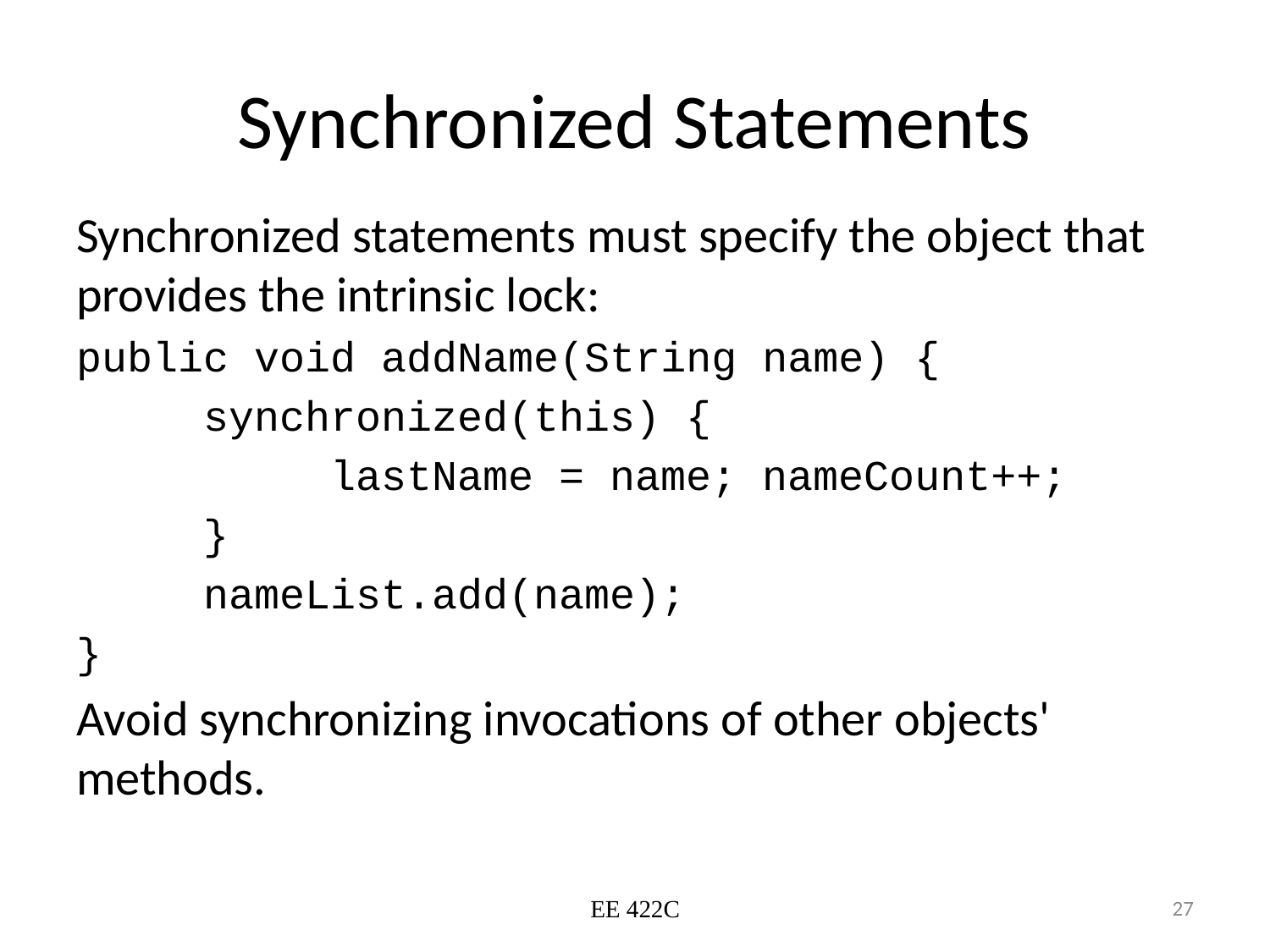

# Synchronized Statements
Synchronized statements must specify the object that provides the intrinsic lock:
public void addName(String name) {
	synchronized(this) {
		lastName = name; nameCount++;
	}
	nameList.add(name);
}
Avoid synchronizing invocations of other objects' methods.

EE 422C
27